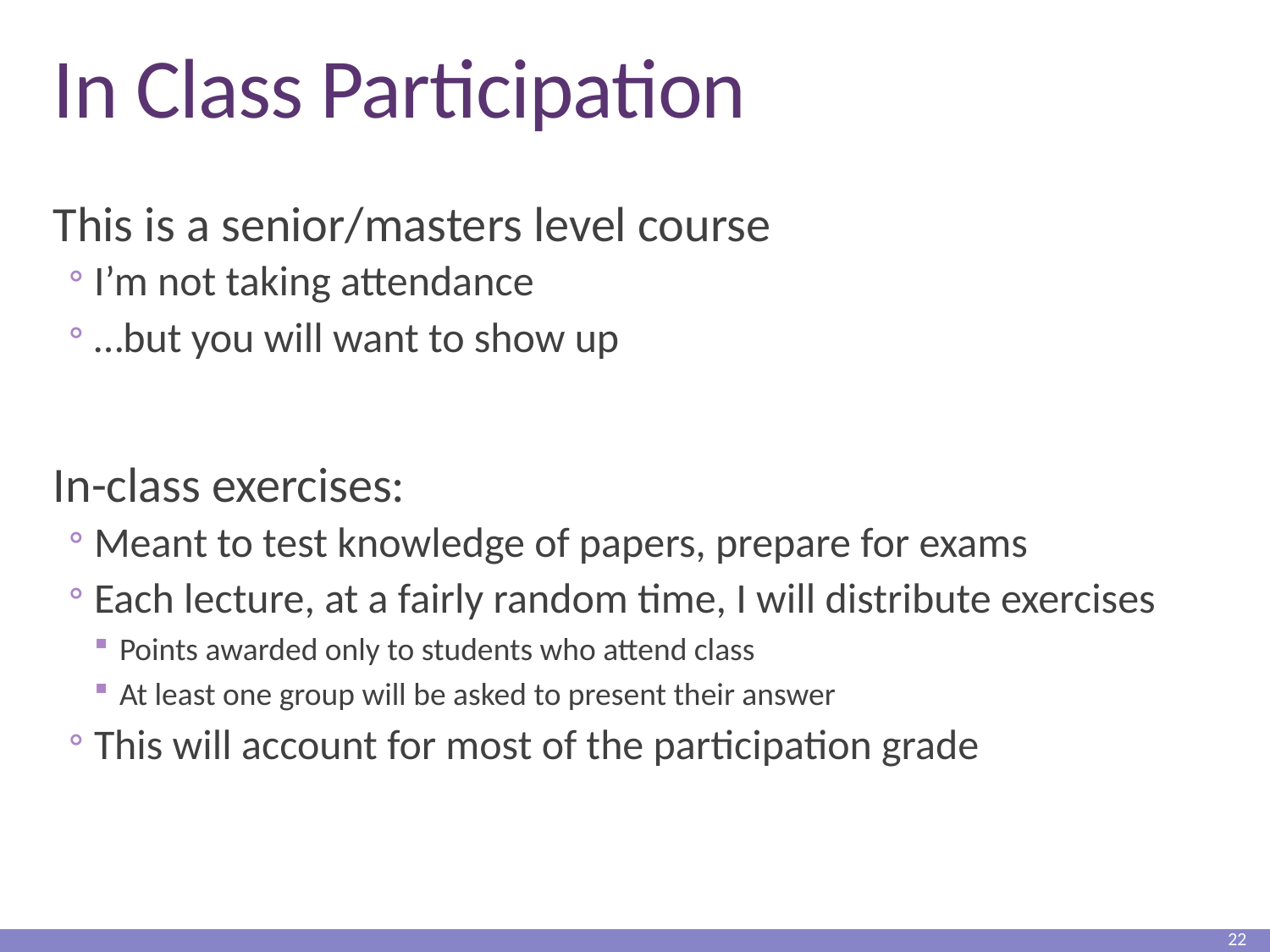

# In Class Participation
This is a senior/masters level course
I’m not taking attendance
…but you will want to show up

In-class exercises:
Meant to test knowledge of papers, prepare for exams
Each lecture, at a fairly random time, I will distribute exercises
Points awarded only to students who attend class
At least one group will be asked to present their answer
This will account for most of the participation grade
22